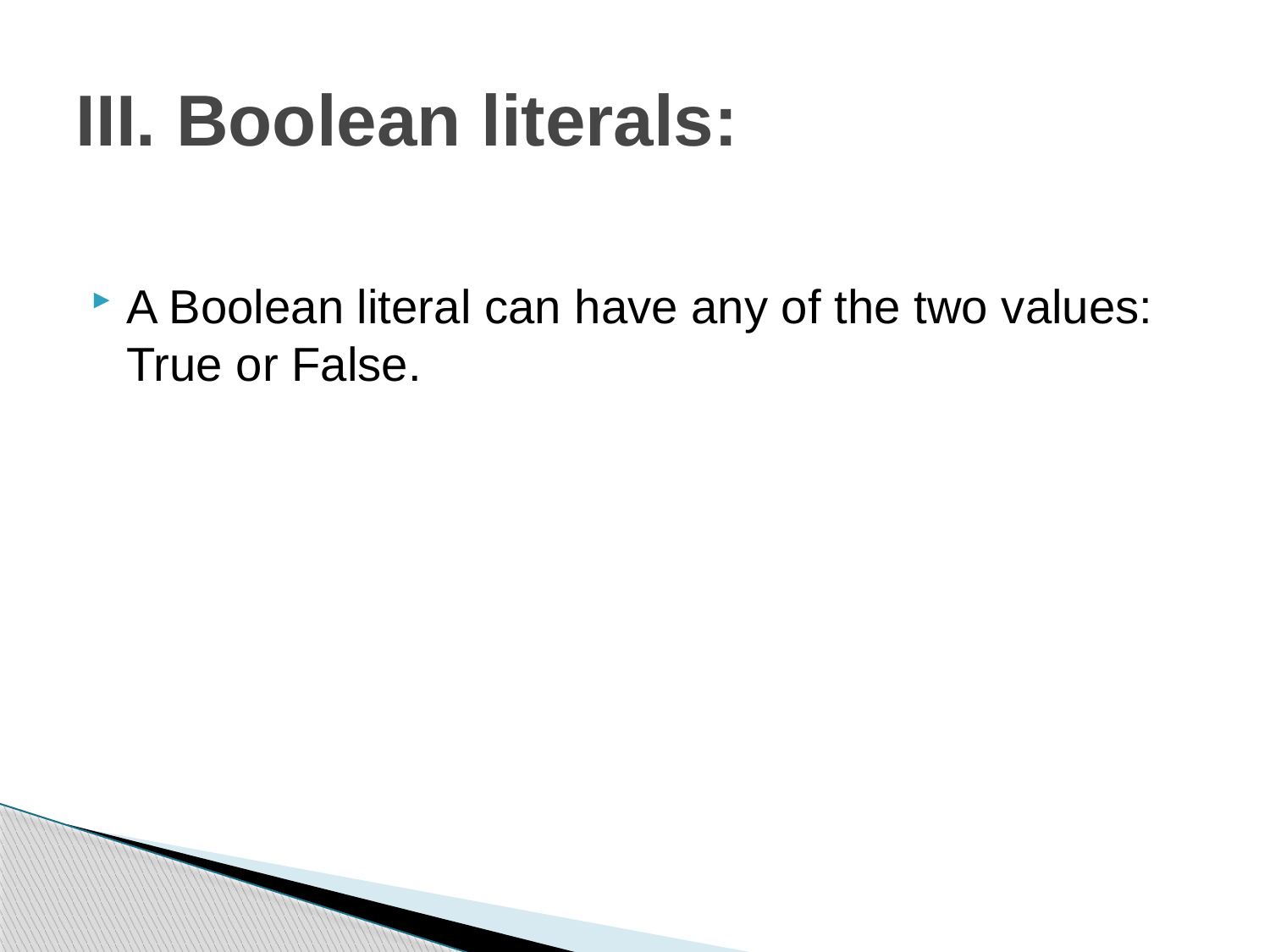

# III. Boolean literals:

A Boolean literal can have any of the two values: True or False.